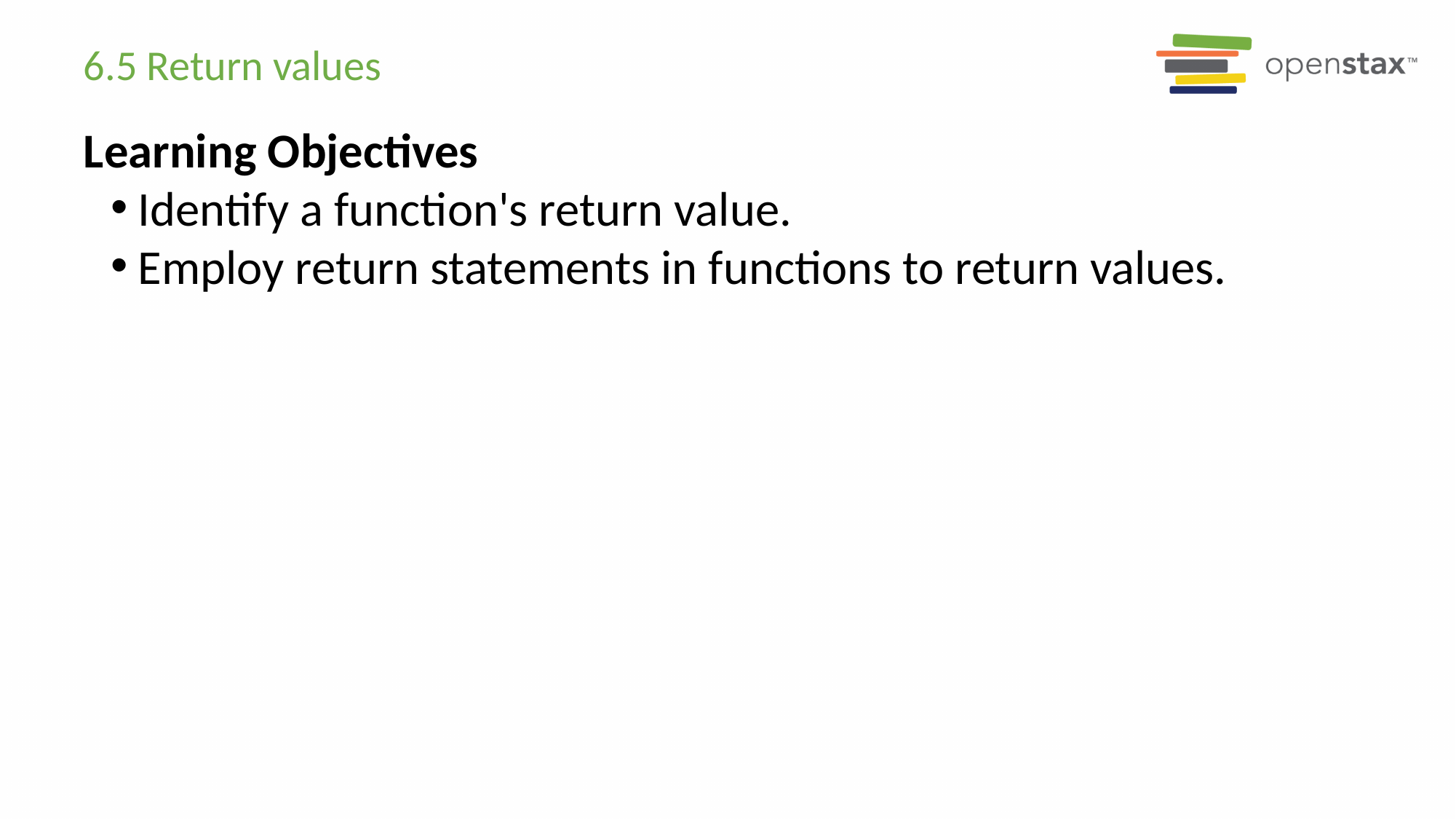

# 6.5 Return values
Learning Objectives
Identify a function's return value.
Employ return statements in functions to return values.